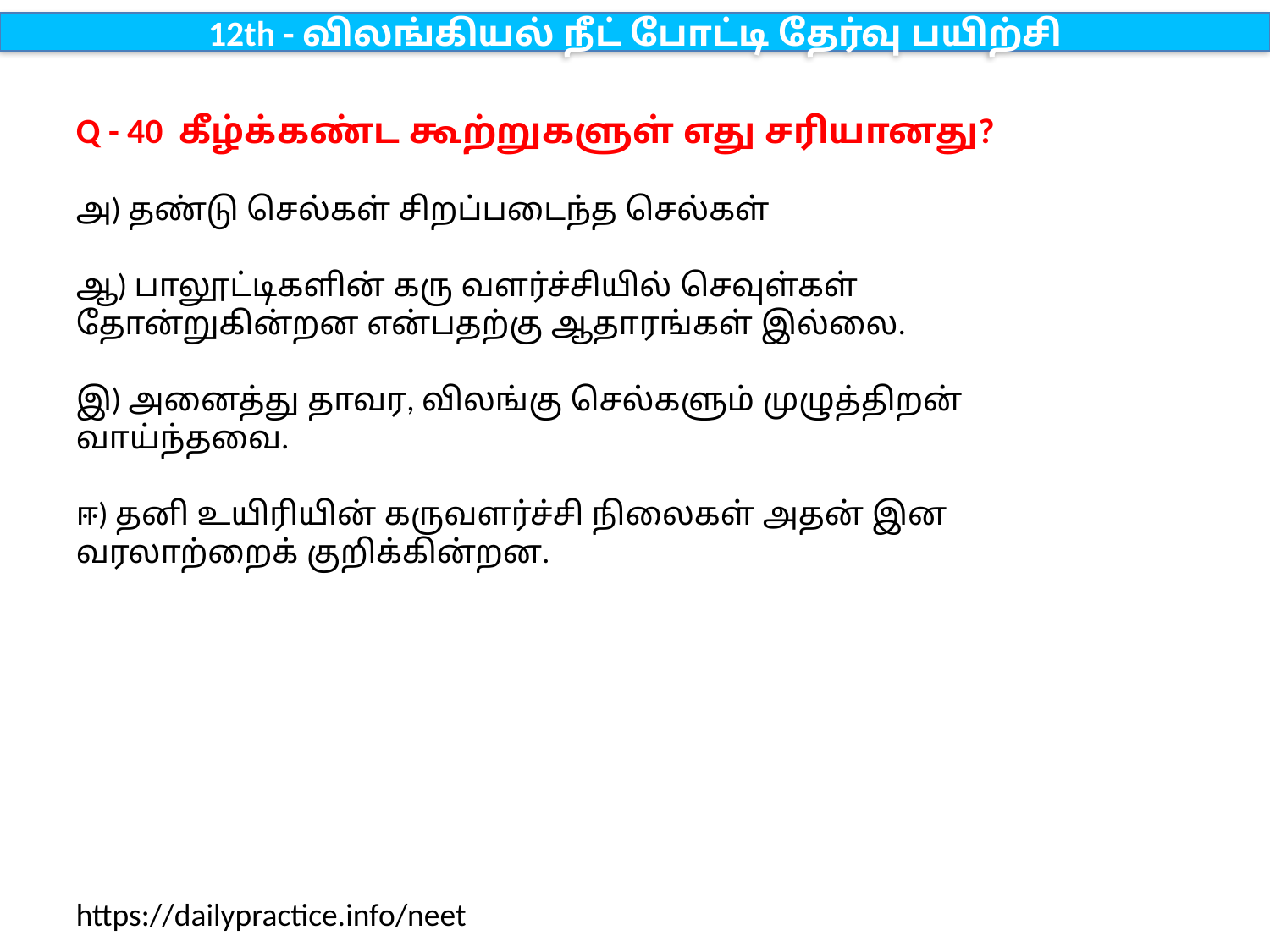

12th - விலங்கியல் நீட் போட்டி தேர்வு பயிற்சி

Q - 40  கீழ்க்கண்ட கூற்றுகளுள் எது சரியானது?

அ) தண்டு செல்கள் சிறப்படைந்த செல்கள்

ஆ) பாலூட்டிகளின் கரு வளர்ச்சியில் செவுள்கள் தோன்றுகின்றன என்பதற்கு ஆதாரங்கள் இல்லை.

இ) அனைத்து தாவர, விலங்கு செல்களும் முழுத்திறன் வாய்ந்தவை.

ஈ) தனி உயிரியின் கருவளர்ச்சி நிலைகள் அதன் இன வரலாற்றைக் குறிக்கின்றன.
https://dailypractice.info/neet